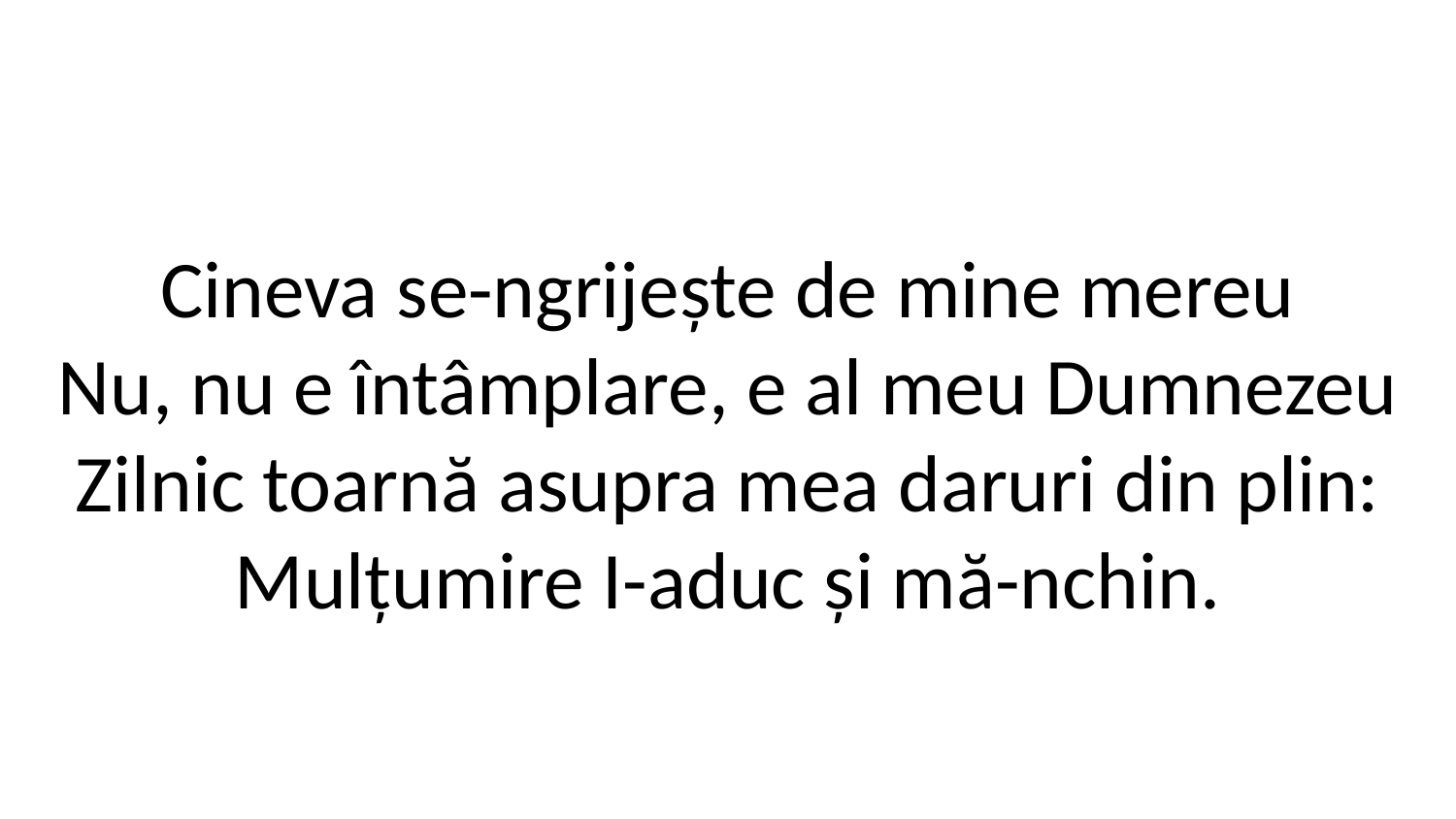

Cineva se-ngrijește de mine mereu
Nu, nu e întâmplare, e al meu Dumnezeu
Zilnic toarnă asupra mea daruri din plin:
Mulțumire I-aduc și mă-nchin.